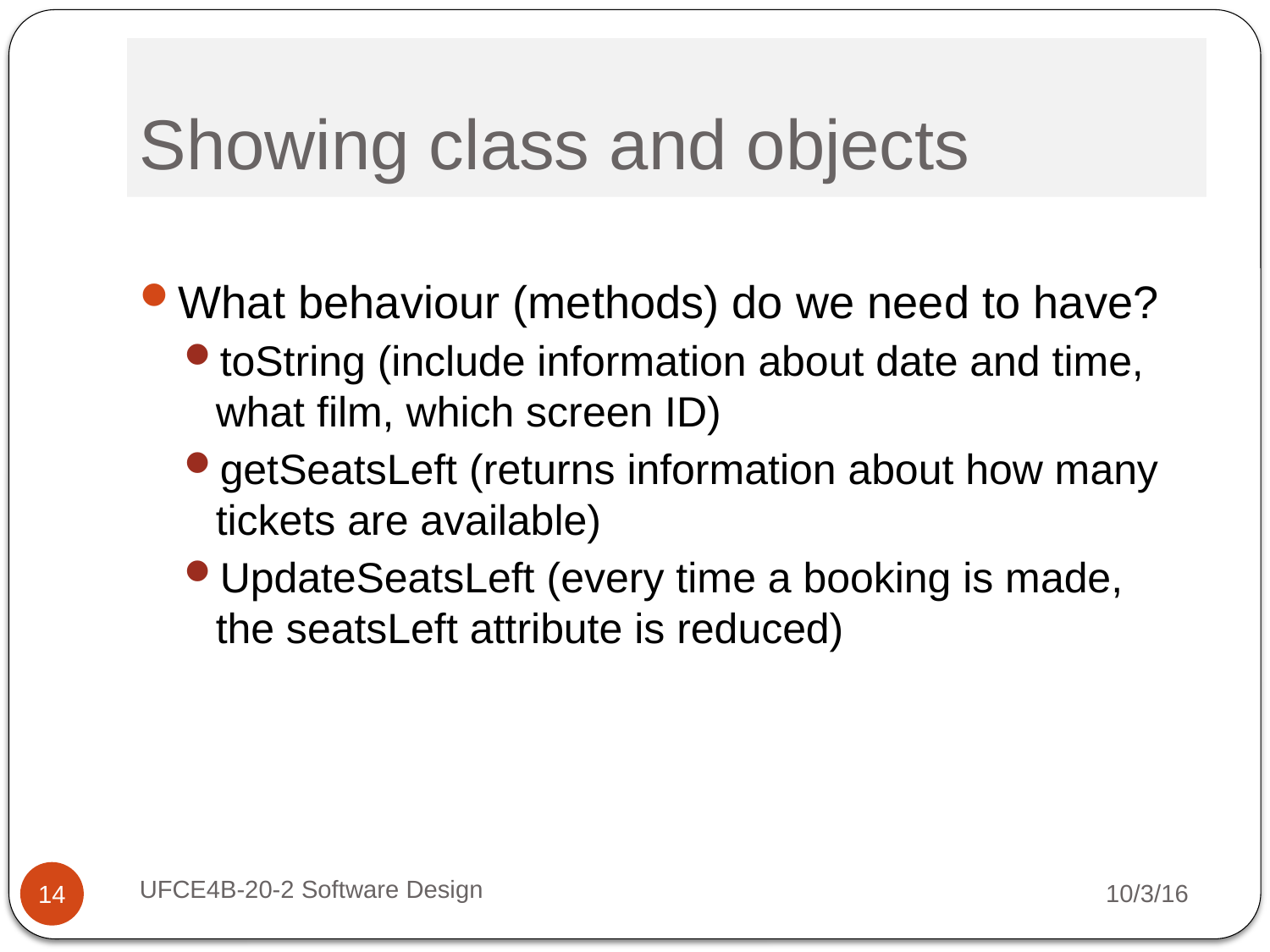

# Showing class and objects

What behaviour (methods) do we need to have?
toString (include information about date and time, what film, which screen ID)
getSeatsLeft (returns information about how many tickets are available)
UpdateSeatsLeft (every time a booking is made, the seatsLeft attribute is reduced)

UFCE4B-20-2 Software Design
10/3/16
14